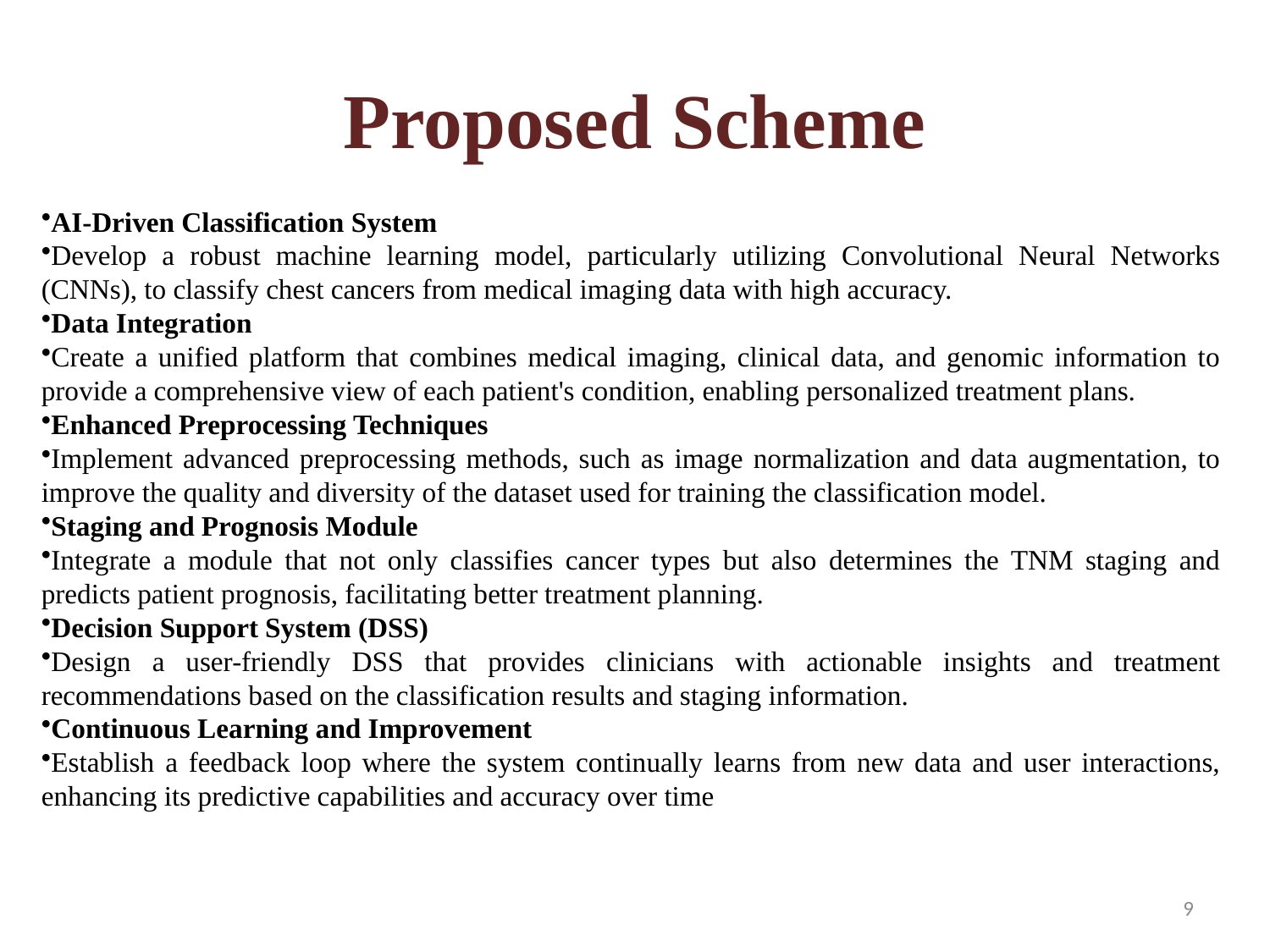

# Proposed Scheme
AI-Driven Classification System
Develop a robust machine learning model, particularly utilizing Convolutional Neural Networks (CNNs), to classify chest cancers from medical imaging data with high accuracy.
Data Integration
Create a unified platform that combines medical imaging, clinical data, and genomic information to provide a comprehensive view of each patient's condition, enabling personalized treatment plans.
Enhanced Preprocessing Techniques
Implement advanced preprocessing methods, such as image normalization and data augmentation, to improve the quality and diversity of the dataset used for training the classification model.
Staging and Prognosis Module
Integrate a module that not only classifies cancer types but also determines the TNM staging and predicts patient prognosis, facilitating better treatment planning.
Decision Support System (DSS)
Design a user-friendly DSS that provides clinicians with actionable insights and treatment recommendations based on the classification results and staging information.
Continuous Learning and Improvement
Establish a feedback loop where the system continually learns from new data and user interactions, enhancing its predictive capabilities and accuracy over time

9